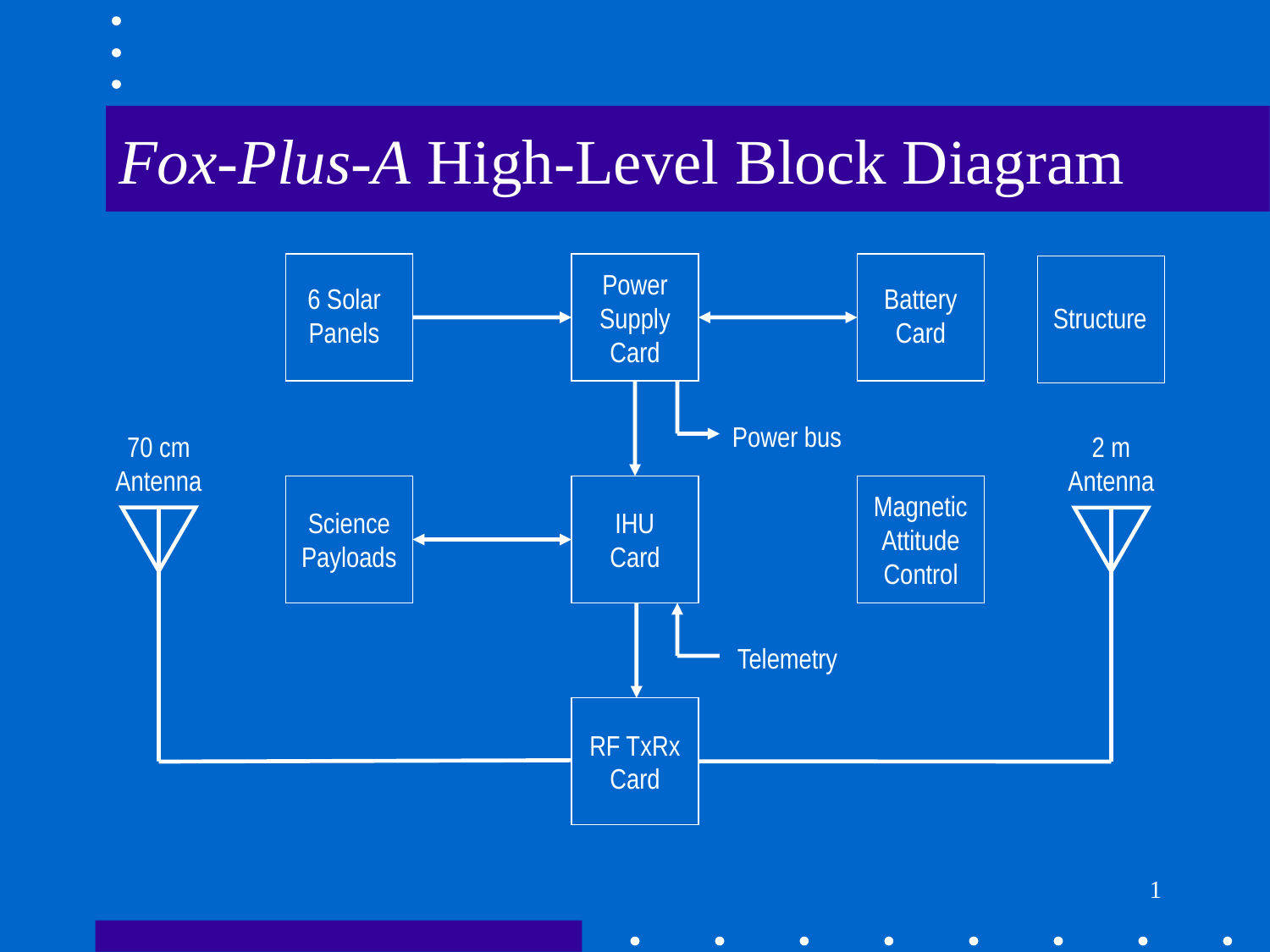

# Fox-Plus-A High-Level Block Diagram

Power
Supply
Card

6 Solar
Panels
Battery
Card
Structure

Power bus
70 cm
Antenna
2 m
Antenna

Science
Payloads
IHU
Card

Magnetic Attitude
Control

Telemetry

RF TxRx
Card

1